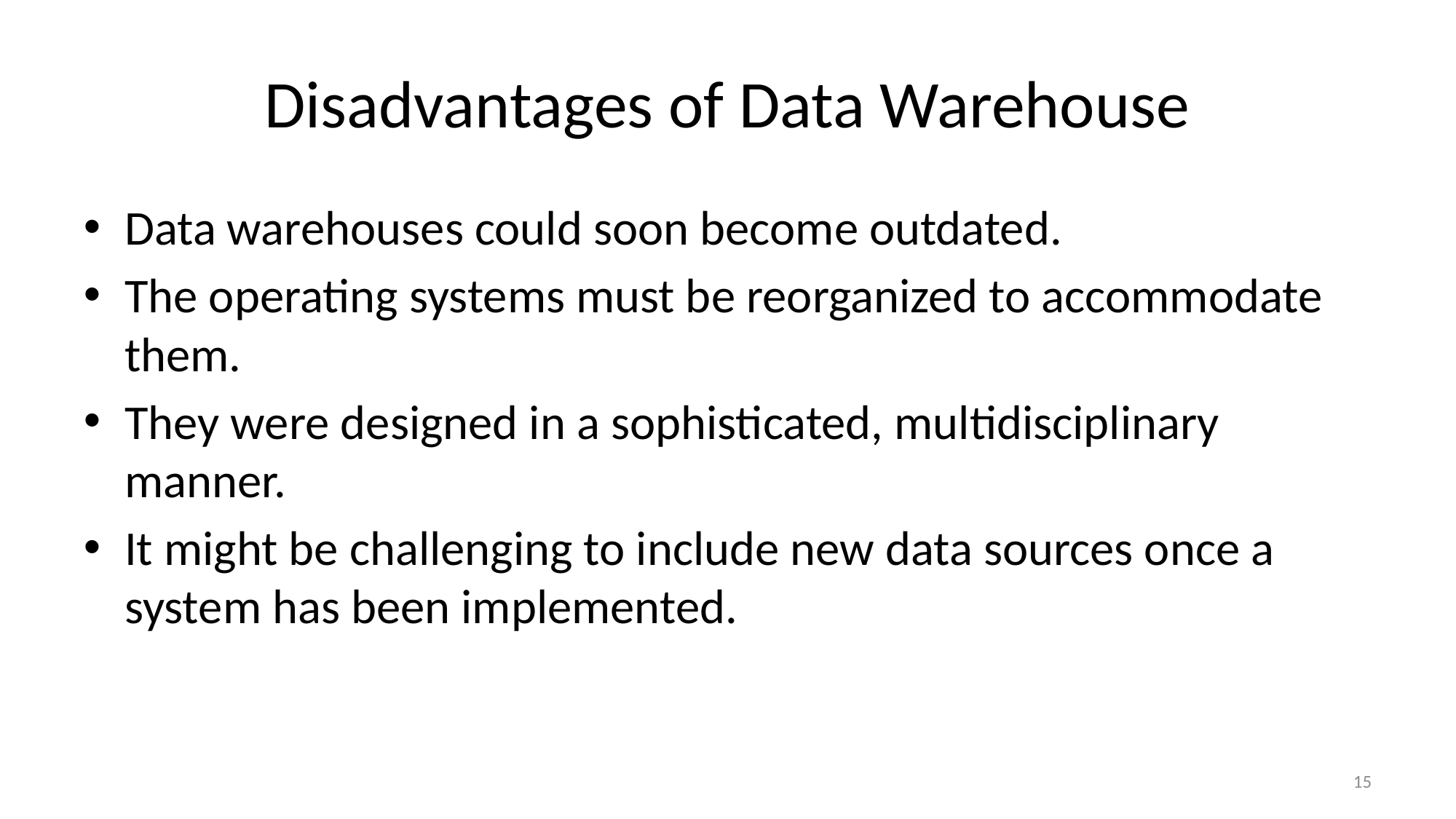

# Disadvantages of Data Warehouse
Data warehouses could soon become outdated.
The operating systems must be reorganized to accommodate them.
They were designed in a sophisticated, multidisciplinary manner.
It might be challenging to include new data sources once a system has been implemented.

15